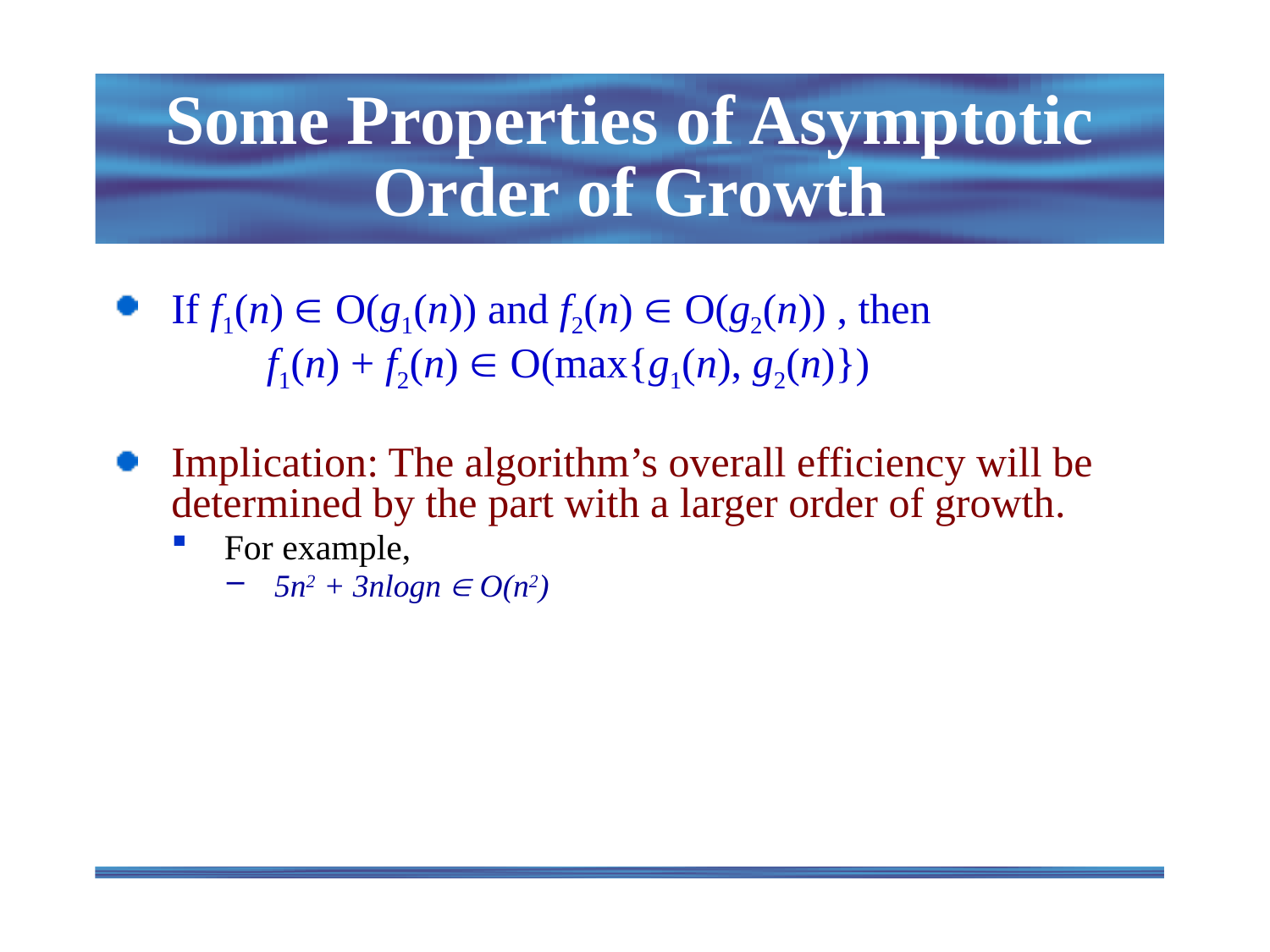

# Some Properties of Asymptotic Order of Growth
If f1(n) ∈ O(g1(n)) and f2(n) ∈ O(g2(n)) , then
               f1(n) + f2(n) ∈ O(max{g1(n), g2(n)})

Implication: The algorithm’s overall efficiency will be determined by the part with a larger order of growth.
For example,
5n2 + 3nlogn ∈ O(n2)